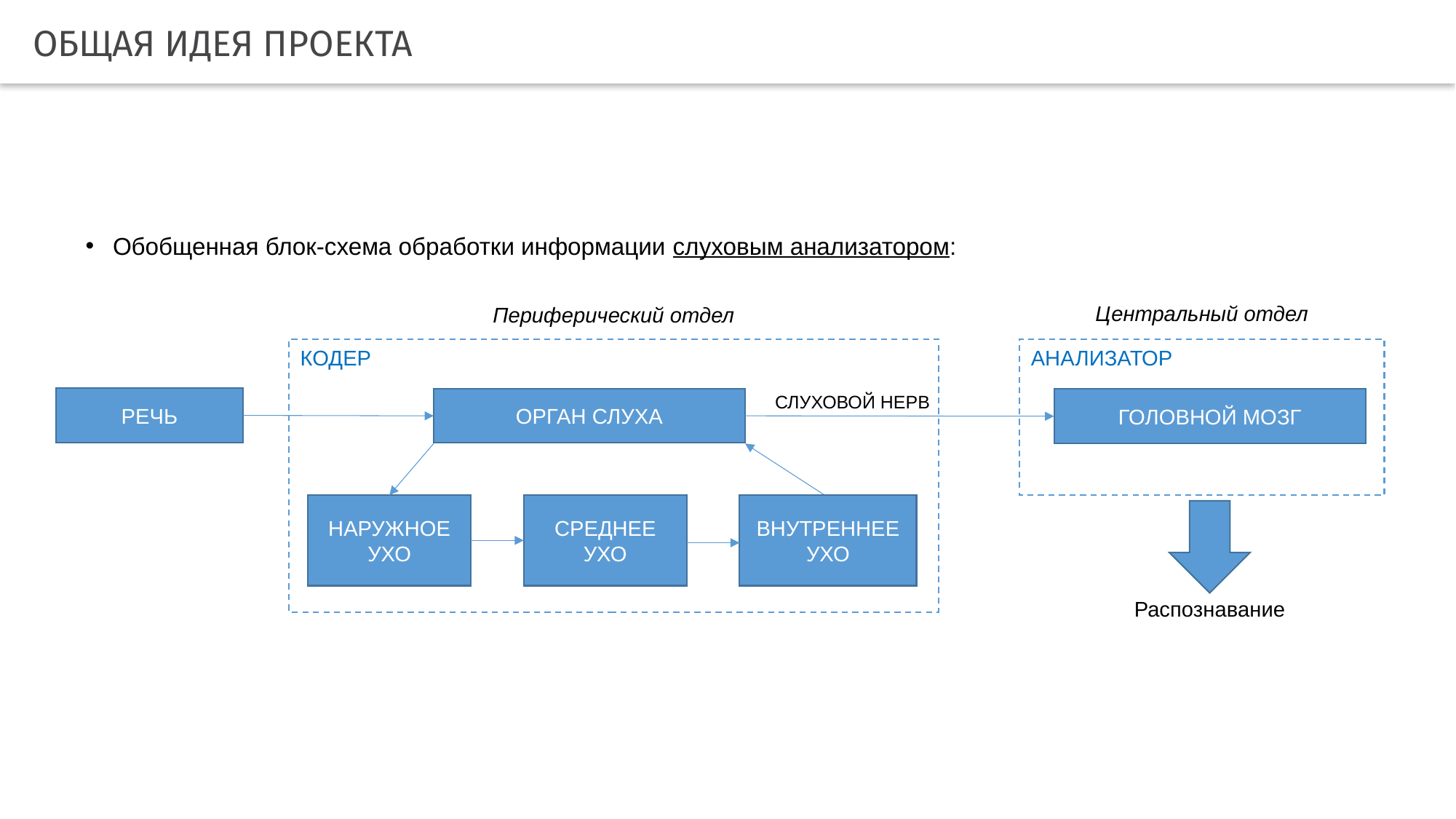

ОБЩАЯ ИДЕЯ ПРОЕКТА

Обобщенная блок-схема обработки информации слуховым анализатором:
Центральный отдел
Периферический отдел

КОДЕР

АНАЛИЗАТОР
СЛУХОВОЙ НЕРВ
РЕЧЬ
ОРГАН СЛУХА
ГОЛОВНОЙ МОЗГ
СРЕДНЕЕ
УХО
ВНУТРЕННЕЕ
УХО
НАРУЖНОЕ
УХО

Распознавание